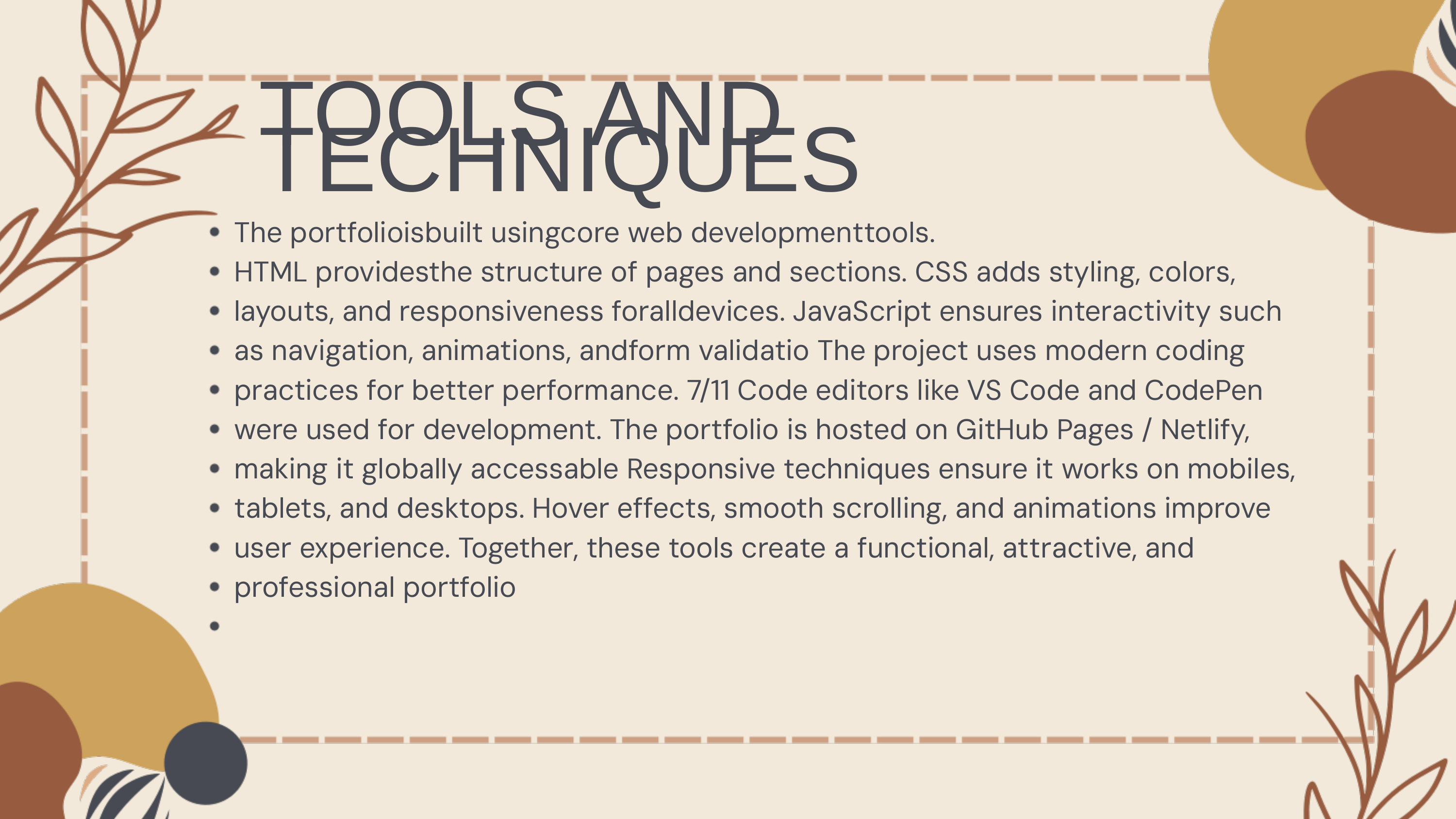

TOOLS AND TECHNIQUES

The portfolioisbuilt usingcore web developmenttools.
HTML providesthe structure of pages and sections. CSS adds styling, colors, layouts, and responsiveness foralldevices. JavaScript ensures interactivity such as navigation, animations, andform validatio The project uses modern coding practices for better performance. 7/11 Code editors like VS Code and CodePen were used for development. The portfolio is hosted on GitHub Pages / Netlify, making it globally accessable Responsive techniques ensure it works on mobiles, tablets, and desktops. Hover effects, smooth scrolling, and animations improve user experience. Together, these tools create a functional, attractive, and professional portfolio